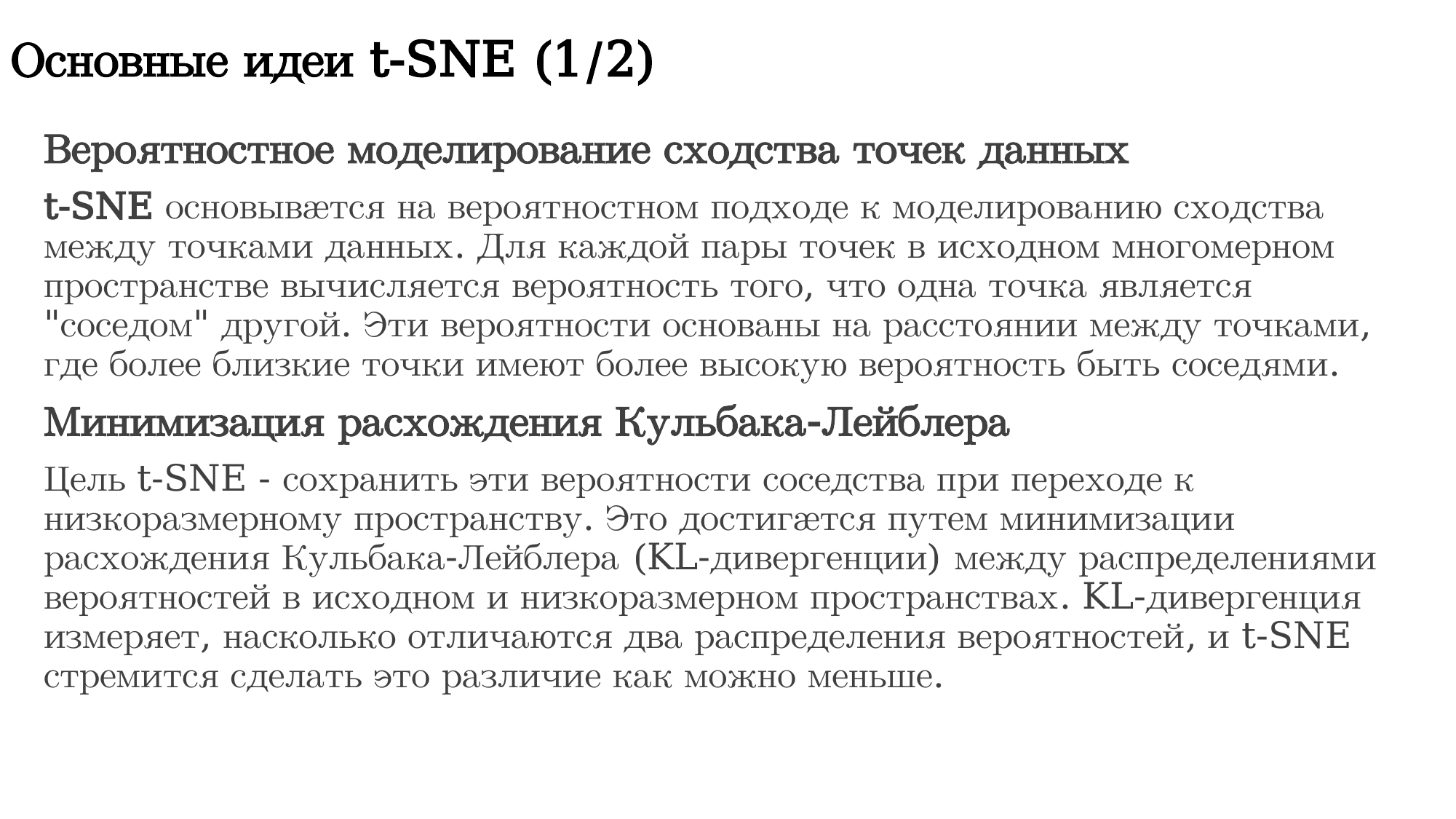

# Основные идеи t-SNE (1/2)
Вероятностное моделирование сходства точек данных
t-SNE основывается на вероятностном подходе к моделированию сходства между точками данных. Для каждой пары точек в исходном многомерном пространстве вычисляется вероятность того, что одна точка является "соседом" другой. Эти вероятности основаны на расстоянии между точками, где более близкие точки имеют более высокую вероятность быть соседями.
Минимизация расхождения Кульбака-Лейблера
Цель t-SNE - сохранить эти вероятности соседства при переходе к низкоразмерному пространству. Это достигается путем минимизации расхождения Кульбака-Лейблера (KL-дивергенции) между распределениями вероятностей в исходном и низкоразмерном пространствах. KL-дивергенция измеряет, насколько отличаются два распределения вероятностей, и t-SNE стремится сделать это различие как можно меньше.